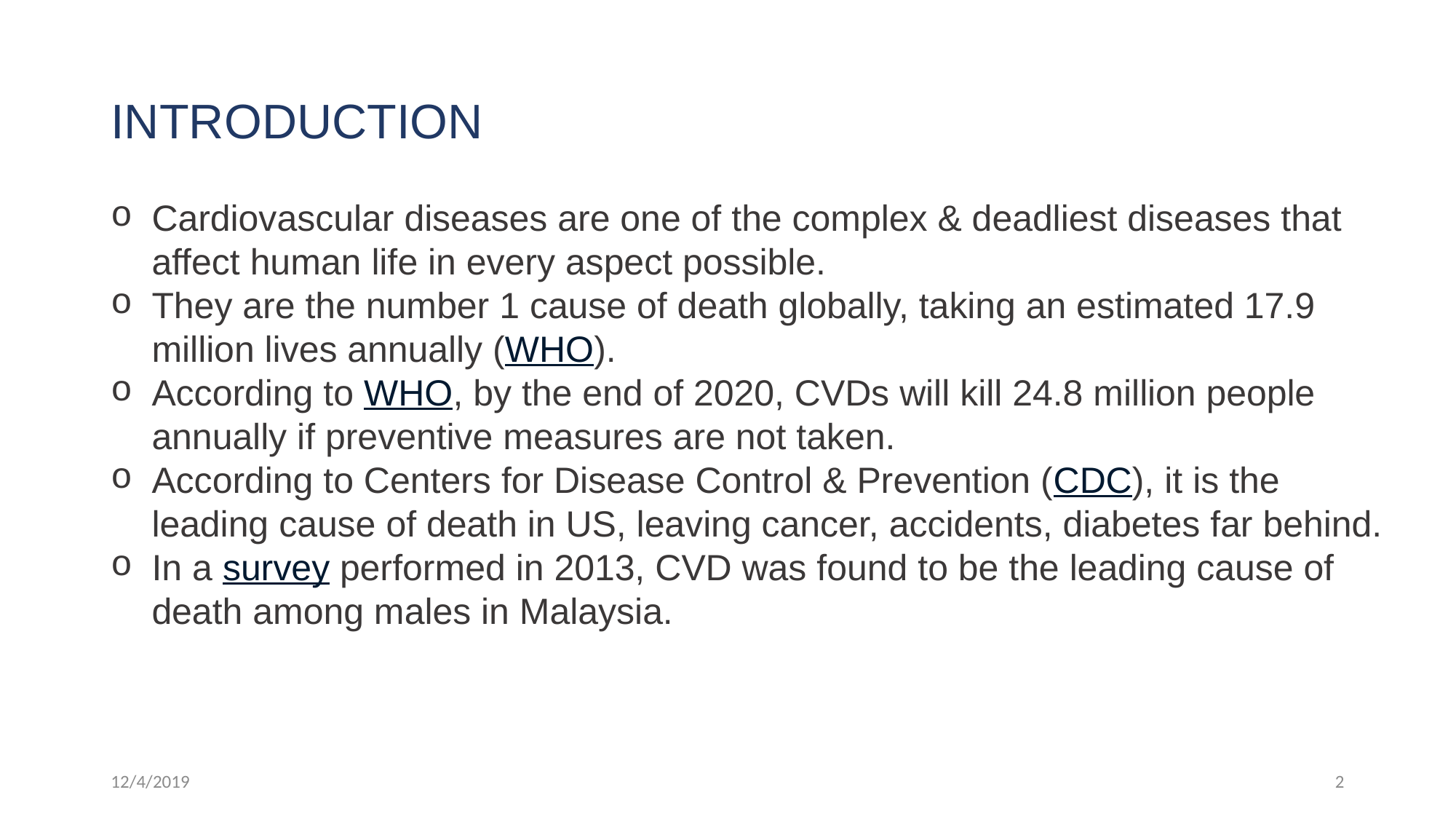

# INTRODUCTION
Cardiovascular diseases are one of the complex & deadliest diseases that affect human life in every aspect possible.
They are the number 1 cause of death globally, taking an estimated 17.9 million lives annually (WHO).
According to WHO, by the end of 2020, CVDs will kill 24.8 million people annually if preventive measures are not taken.
According to Centers for Disease Control & Prevention (CDC), it is the leading cause of death in US, leaving cancer, accidents, diabetes far behind.
In a survey performed in 2013, CVD was found to be the leading cause of death among males in Malaysia.
12/4/2019
2